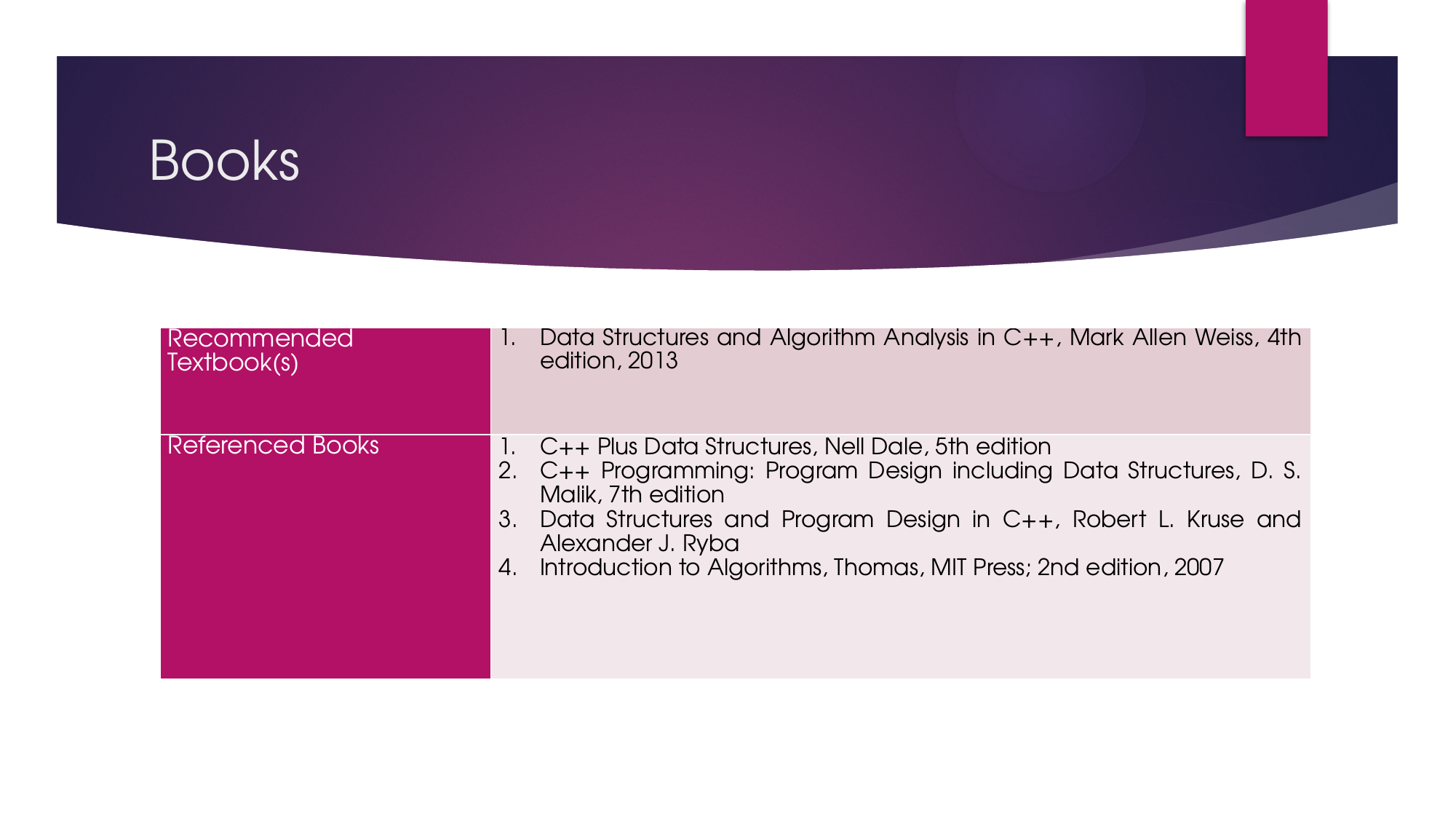

# Books
| Recommended Textbook(s) | Data Structures and Algorithm Analysis in C++, Mark Allen Weiss, 4th edition, 2013 |
| --- | --- |
| Referenced Books | C++ Plus Data Structures, Nell Dale, 5th edition C++ Programming: Program Design including Data Structures, D. S. Malik, 7th edition Data Structures and Program Design in C++, Robert L. Kruse and Alexander J. Ryba Introduction to Algorithms, Thomas, MIT Press; 2nd edition, 2007 |